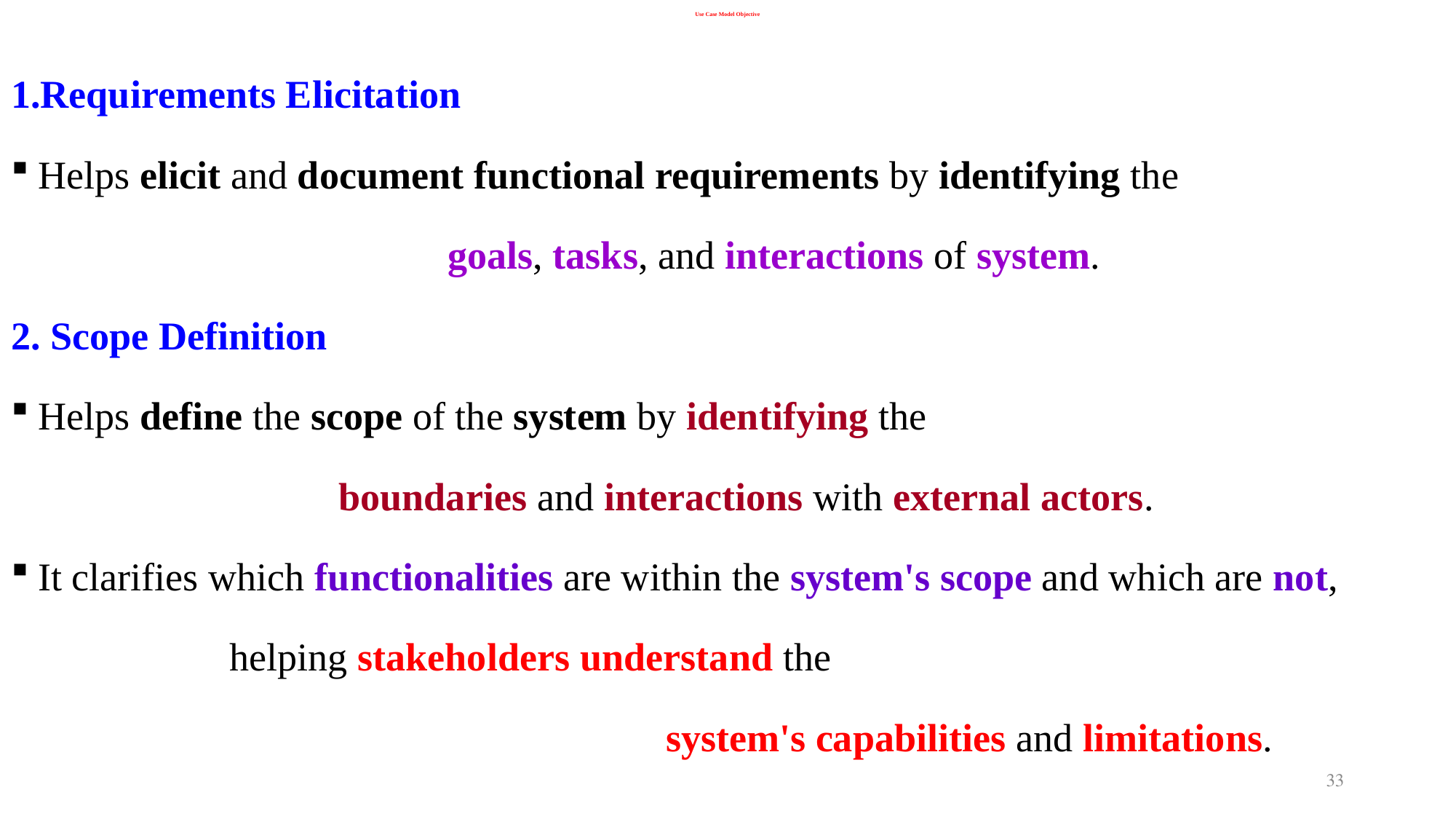

# Use Case Model Objective
Requirements Elicitation
Helps elicit and document functional requirements by identifying the
				goals, tasks, and interactions of system.
2. Scope Definition
Helps define the scope of the system by identifying the
			boundaries and interactions with external actors.
It clarifies which functionalities are within the system's scope and which are not,
		helping stakeholders understand the
						system's capabilities and limitations.
33